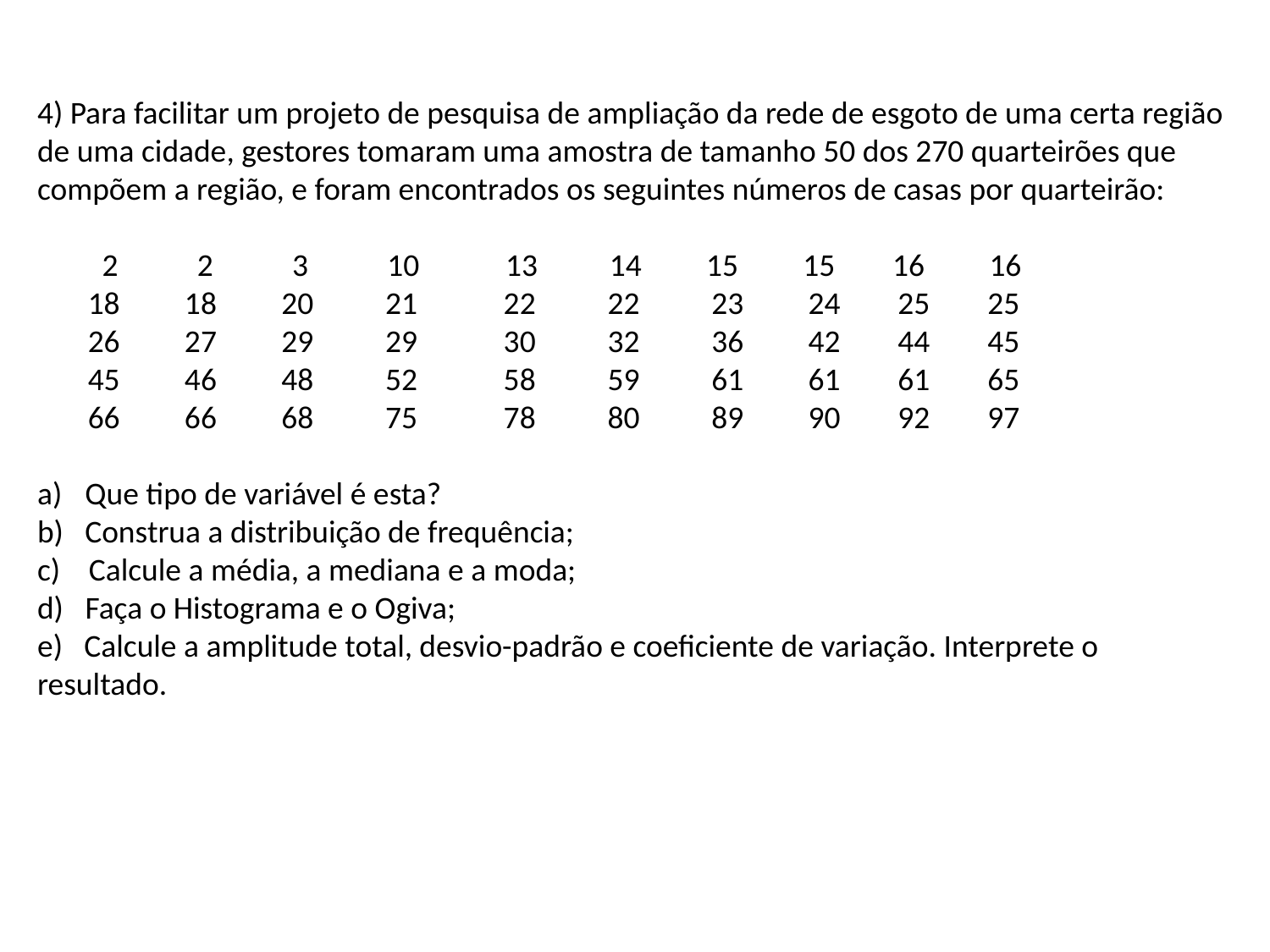

4) Para facilitar um projeto de pesquisa de ampliação da rede de esgoto de uma certa região de uma cidade, gestores tomaram uma amostra de tamanho 50 dos 270 quarteirões que compõem a região, e foram encontrados os seguintes números de casas por quarteirão:

         2           2           3           10            13          14         15         15        16         16
       18         18         20          21            22          22          23         24        25        25
       26         27         29          29            30          32          36         42        44        45
       45         46         48          52            58          59          61         61        61        65
       66         66         68          75            78          80          89         90        92        97

Que tipo de variável é esta?
Construa a distribuição de frequência;
c)    Calcule a média, a mediana e a moda;
d)   Faça o Histograma e o Ogiva;
e)   Calcule a amplitude total, desvio-padrão e coeficiente de variação. Interprete o resultado.